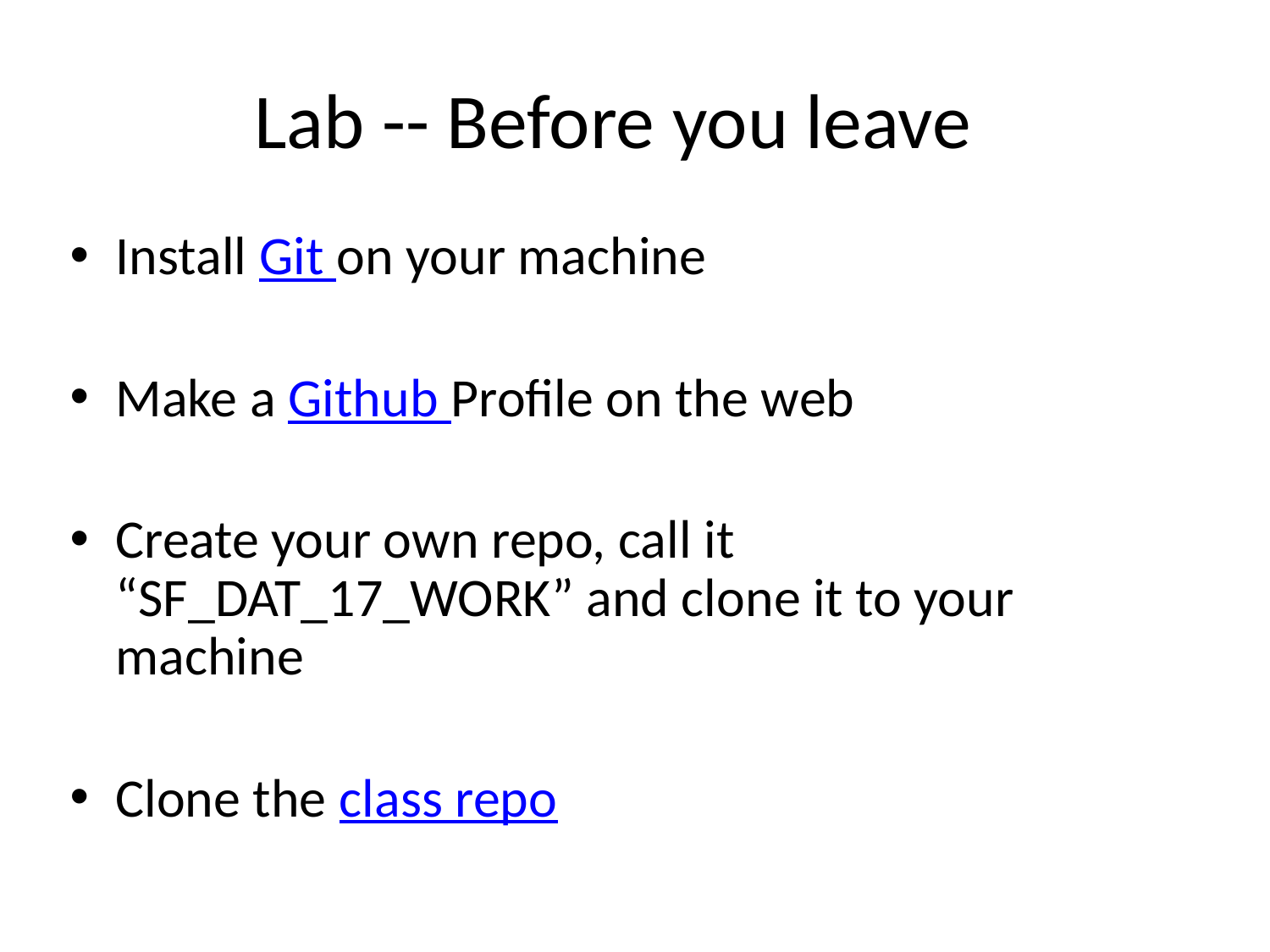

# Lab -- Before you leave
Install Git on your machine

Make a Github Profile on the web

Create your own repo, call it “SF_DAT_17_WORK” and clone it to your machine

Clone the class repo